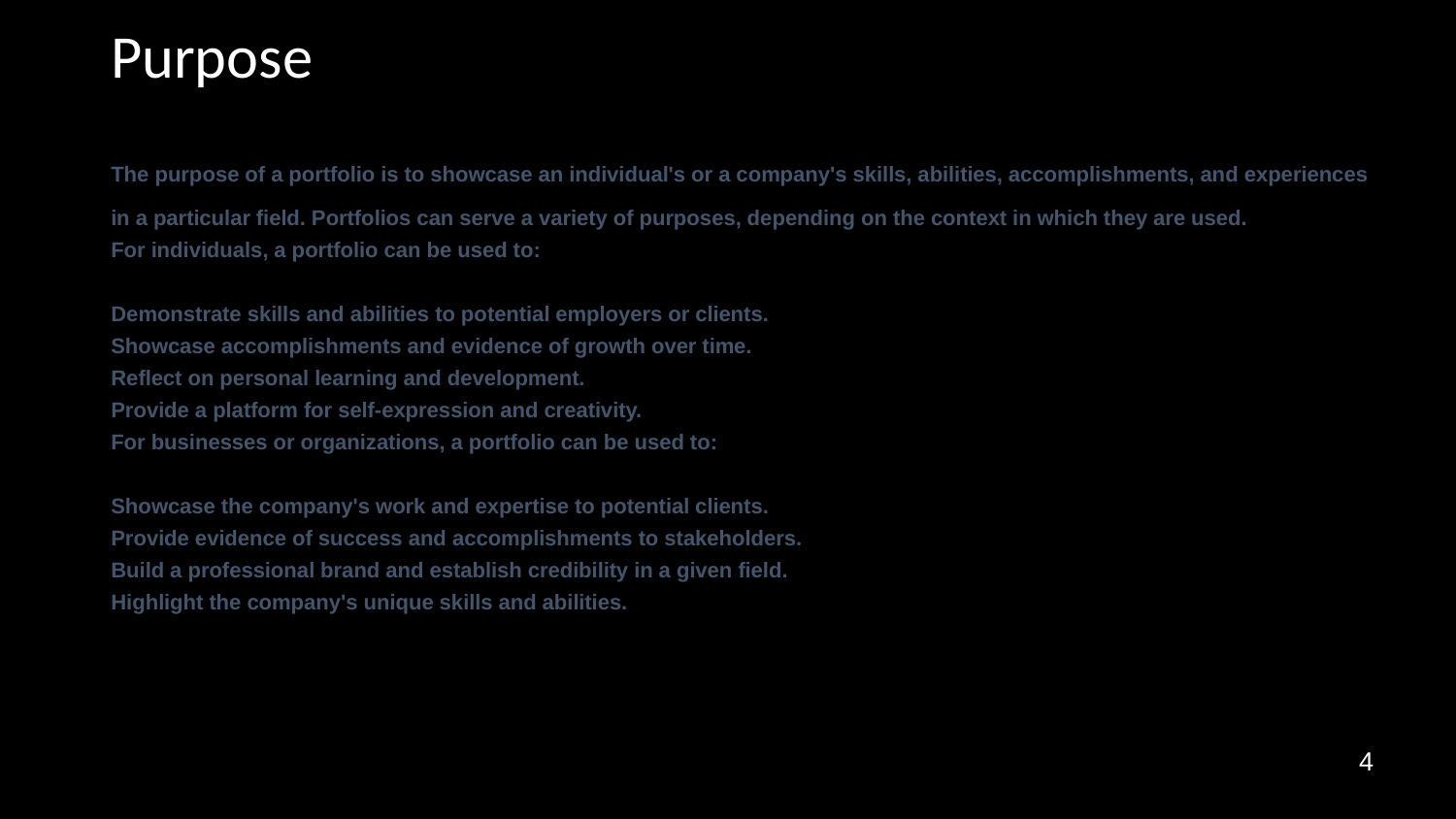

# Purpose
The purpose of a portfolio is to showcase an individual's or a company's skills, abilities, accomplishments, and experiences in a particular field. Portfolios can serve a variety of purposes, depending on the context in which they are used.
For individuals, a portfolio can be used to:

Demonstrate skills and abilities to potential employers or clients.
Showcase accomplishments and evidence of growth over time.
Reflect on personal learning and development.
Provide a platform for self-expression and creativity.
For businesses or organizations, a portfolio can be used to:

Showcase the company's work and expertise to potential clients.
Provide evidence of success and accomplishments to stakeholders.
Build a professional brand and establish credibility in a given field.
Highlight the company's unique skills and abilities.

4